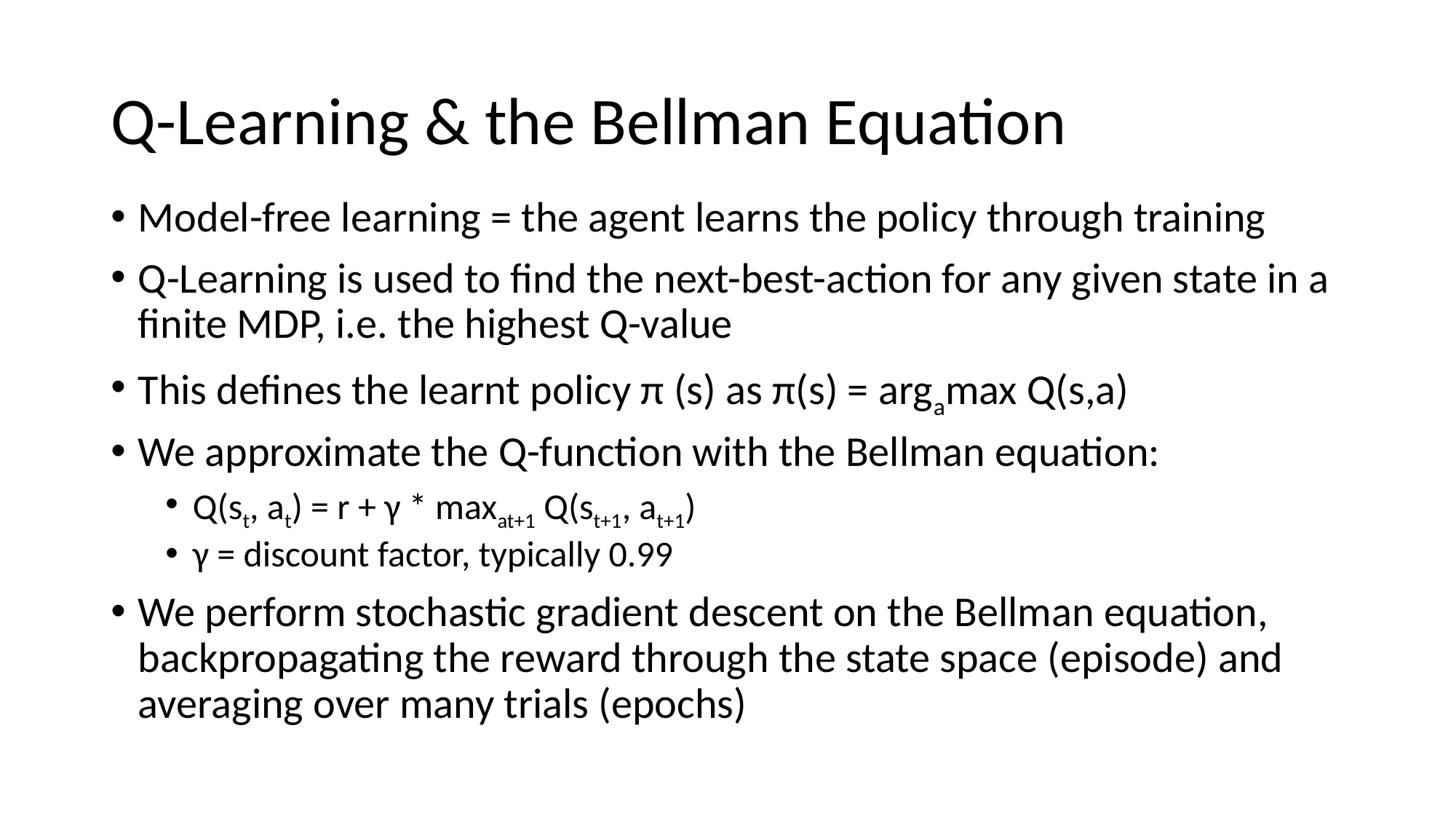

# Q-Learning & the Bellman Equation
Model-free learning = the agent learns the policy through training
Q-Learning is used to find the next-best-action for any given state in a finite MDP, i.e. the highest Q-value
This defines the learnt policy π (s) as π(s) = argamax Q(s,a)
We approximate the Q-function with the Bellman equation:
Q(st, at) = r + γ * maxat+1 Q(st+1, at+1)
γ = discount factor, typically 0.99
We perform stochastic gradient descent on the Bellman equation, backpropagating the reward through the state space (episode) and averaging over many trials (epochs)